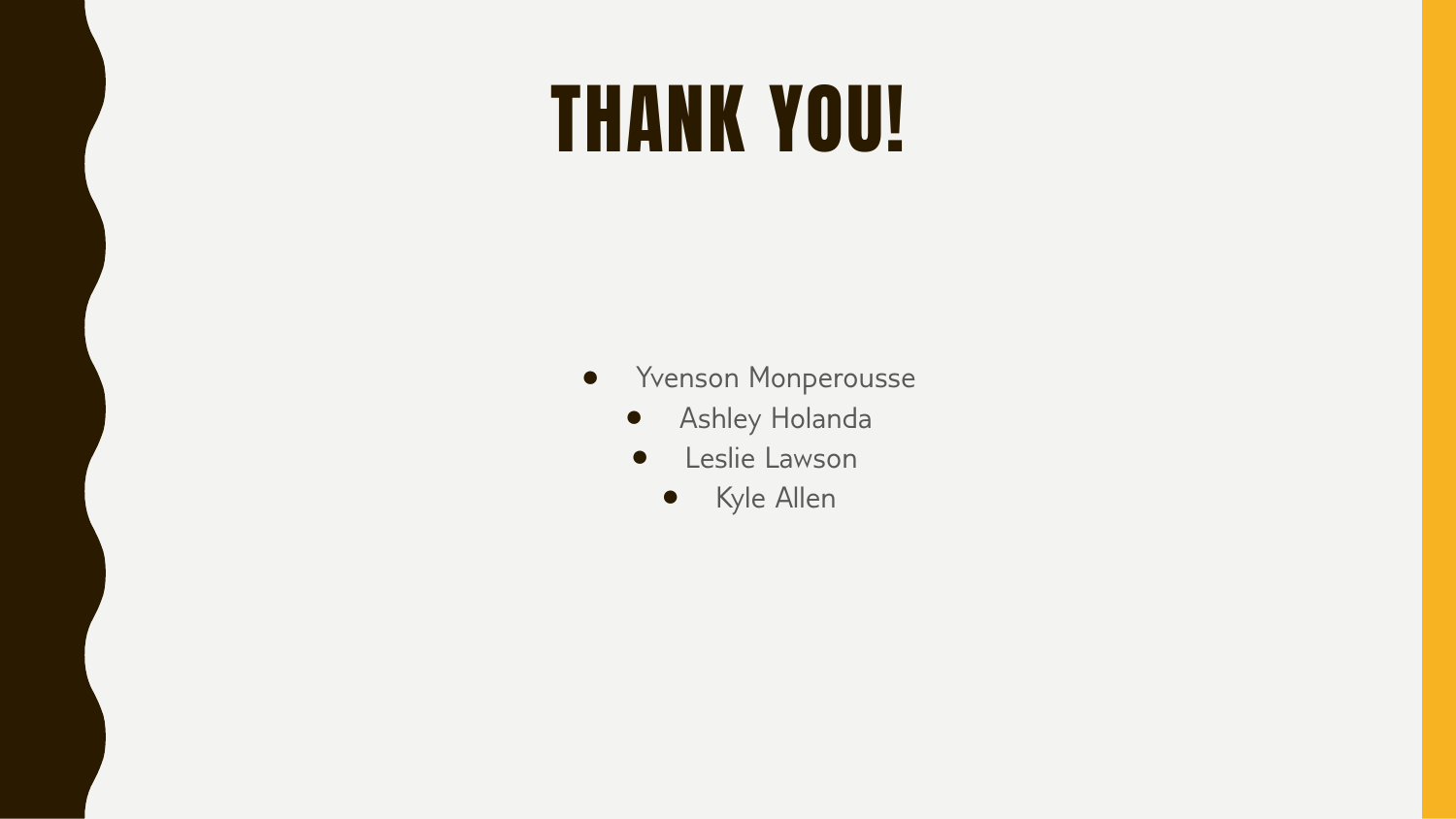

# THANK YOU!

Yvenson Monperousse
Ashley Holanda
Leslie Lawson
Kyle Allen